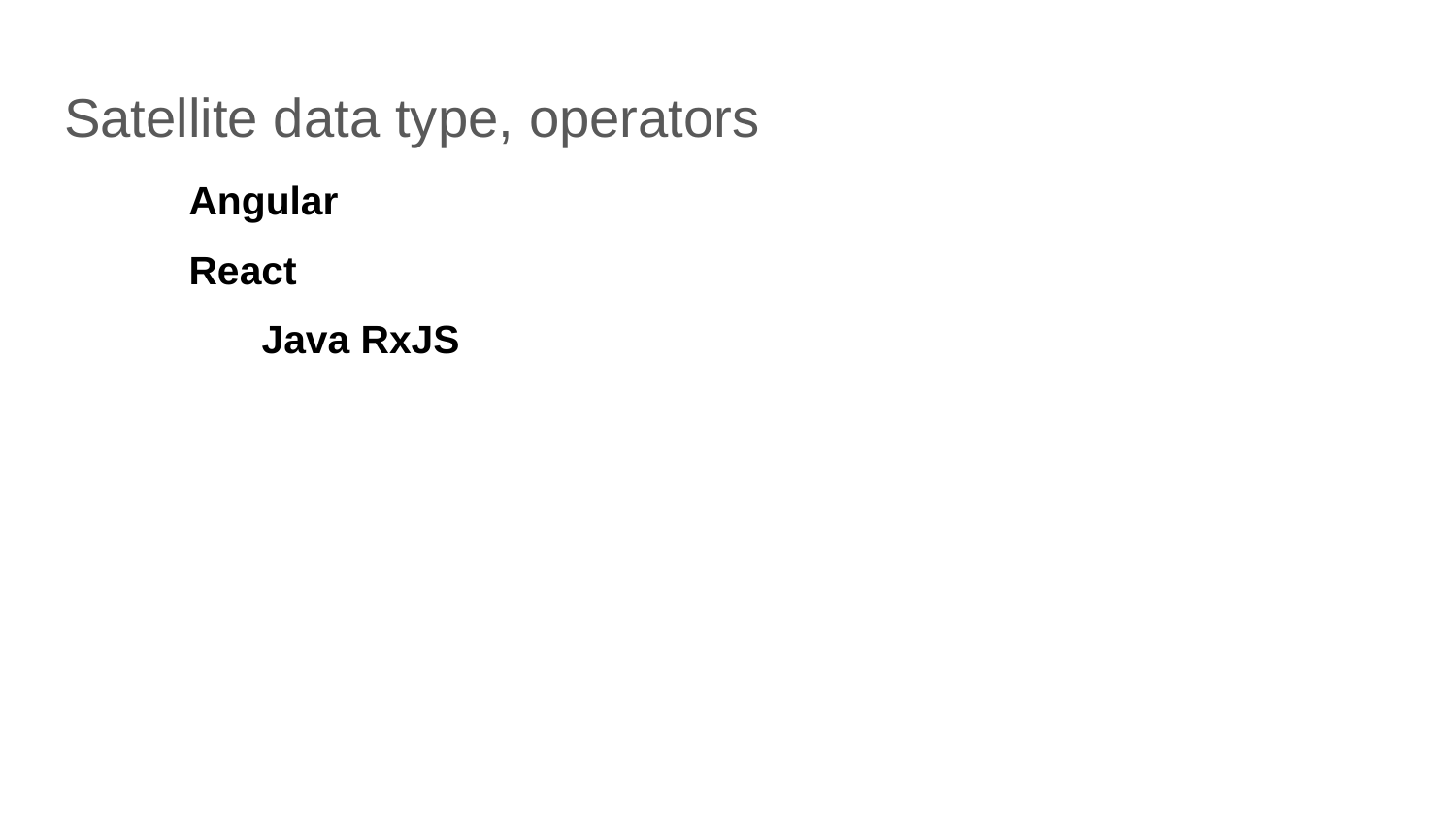

# Satellite data type, operators
Angular
React
Java RxJS